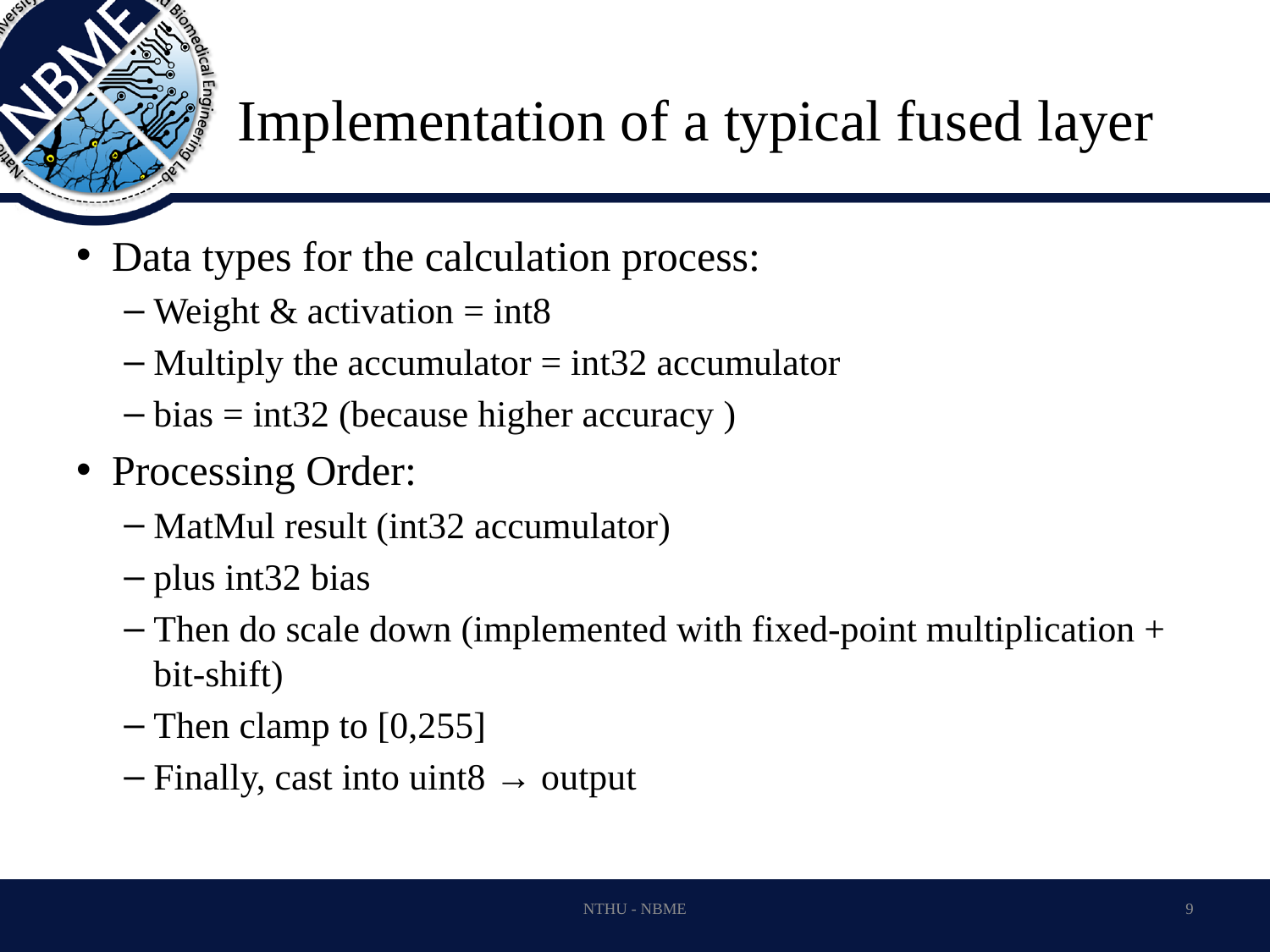

# Implementation of a typical fused layer
Data types for the calculation process:
Weight & activation = int8
Multiply the accumulator = int32 accumulator
bias = int32 (because higher accuracy )
Processing Order:
MatMul result (int32 accumulator)
plus int32 bias
Then do scale down (implemented with fixed-point multiplication + bit-shift)
Then clamp to [0,255]
Finally, cast into uint8 → output
NTHU - NBME
9